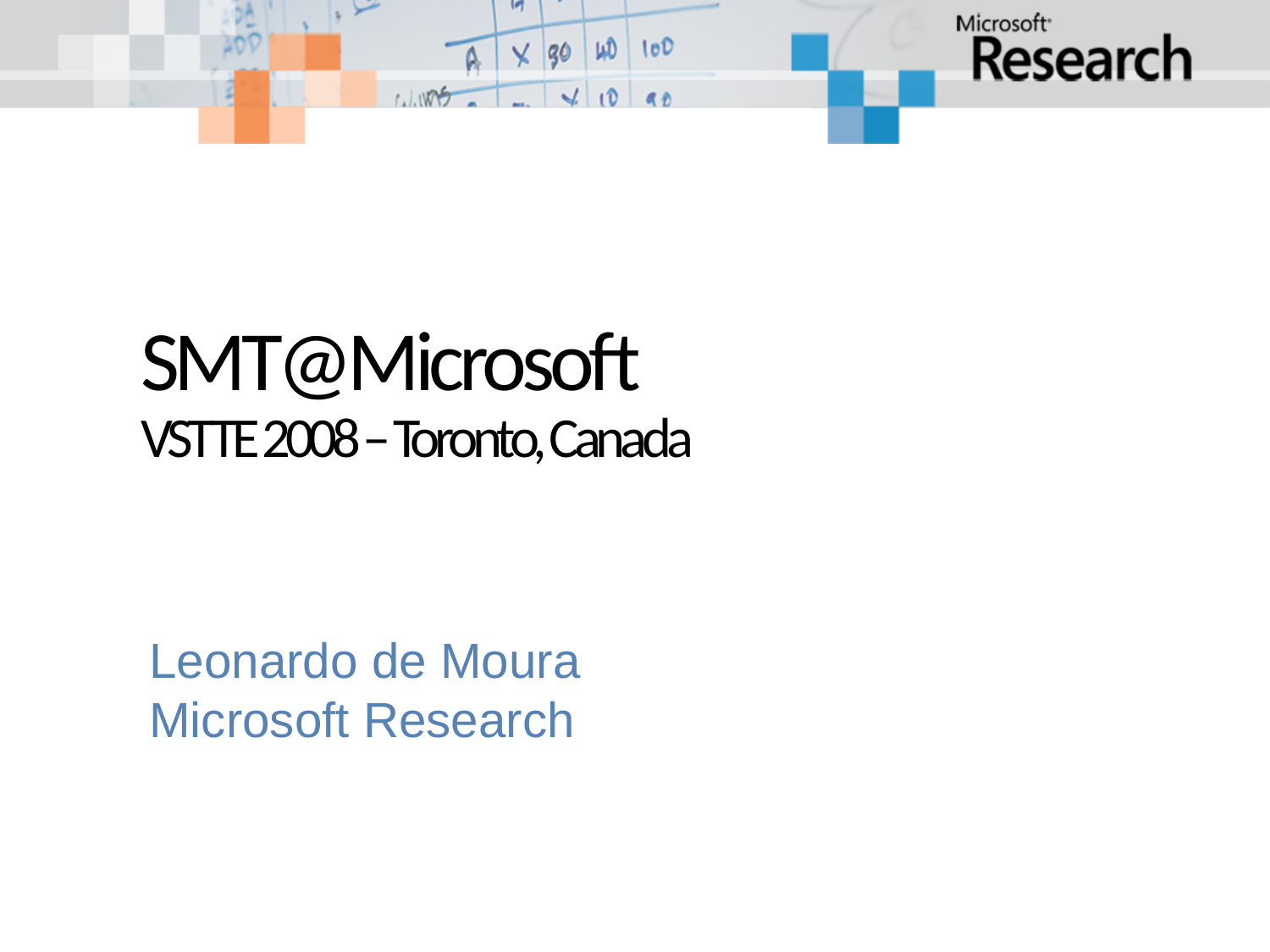

# SMT@Microsoft VSTTE 2008 – Toronto, Canada
Leonardo de Moura
Microsoft Research